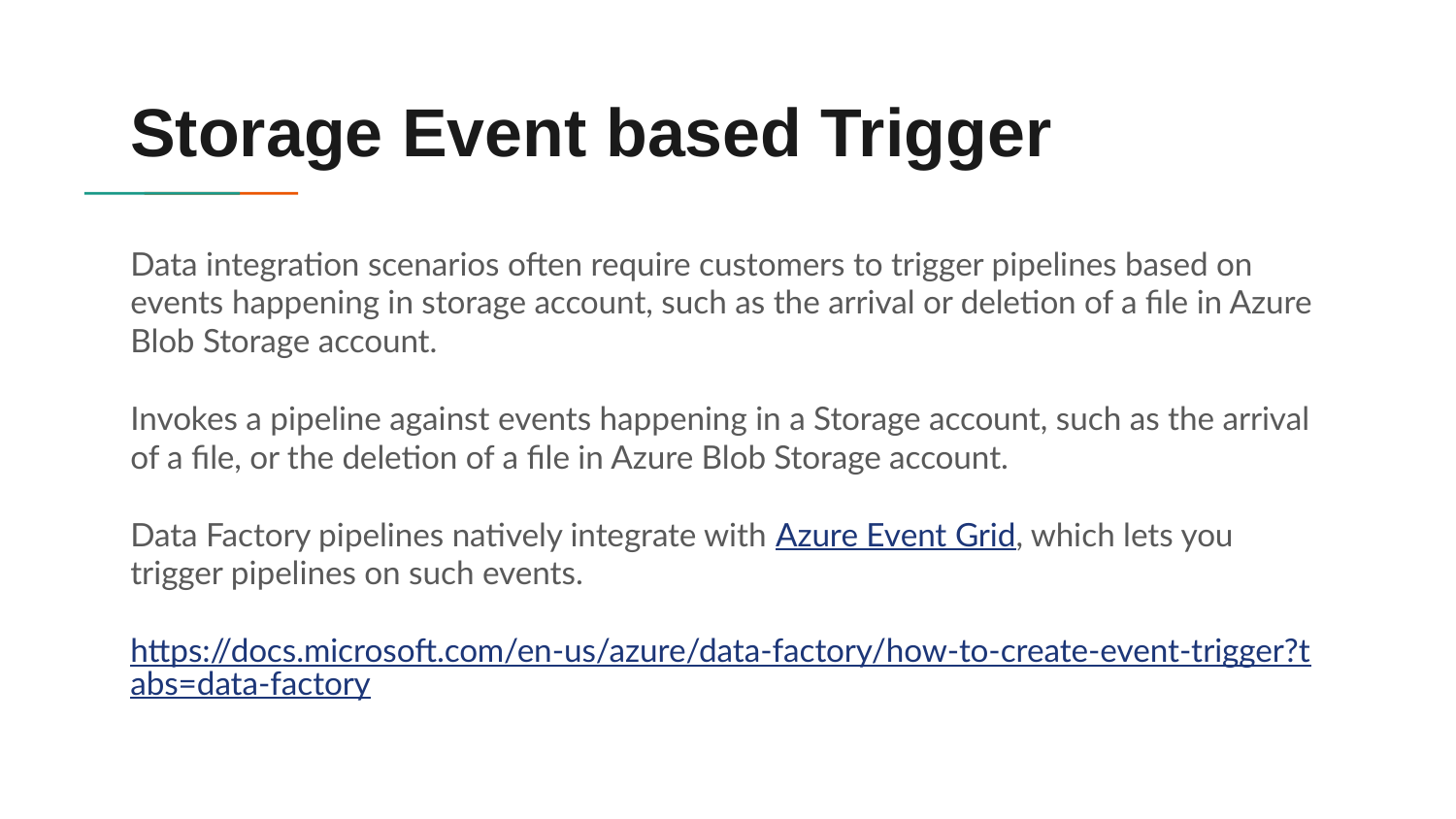

# Storage Event based Trigger

Data integration scenarios often require customers to trigger pipelines based on events happening in storage account, such as the arrival or deletion of a file in Azure Blob Storage account.

Invokes a pipeline against events happening in a Storage account, such as the arrival of a file, or the deletion of a file in Azure Blob Storage account.

Data Factory pipelines natively integrate with Azure Event Grid, which lets you trigger pipelines on such events.

https://docs.microsoft.com/en-us/azure/data-factory/how-to-create-event-trigger?tabs=data-factory